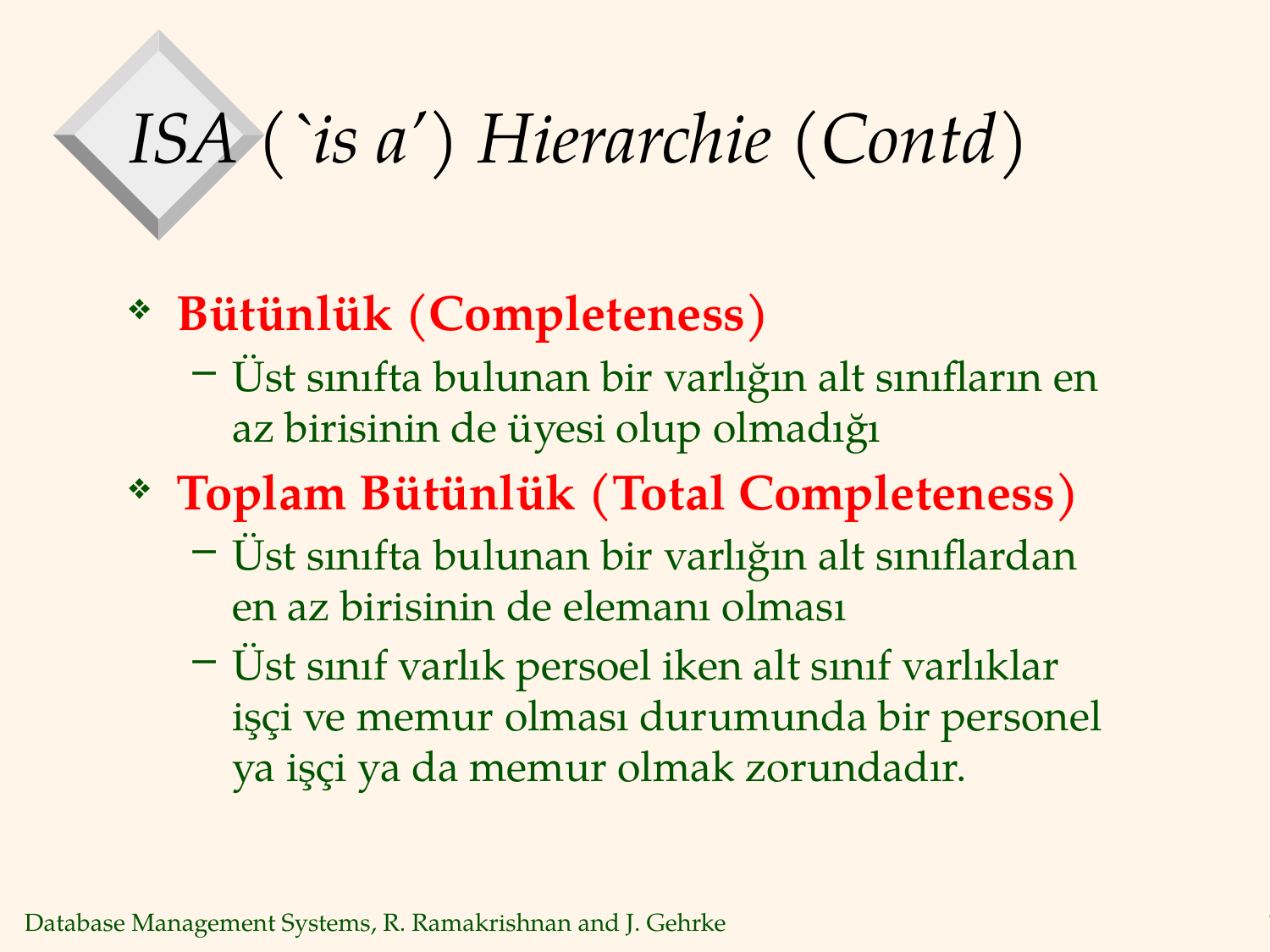

# ISA (`is a’) Hierarchie (Contd)
Bütünlük (Completeness)
Üst sınıfta bulunan bir varlığın alt sınıfların en az birisinin de üyesi olup olmadığı
Toplam Bütünlük (Total Completeness)
Üst sınıfta bulunan bir varlığın alt sınıflardan en az birisinin de elemanı olması
Üst sınıf varlık persoel iken alt sınıf varlıklar işçi ve memur olması durumunda bir personel ya işçi ya da memur olmak zorundadır.